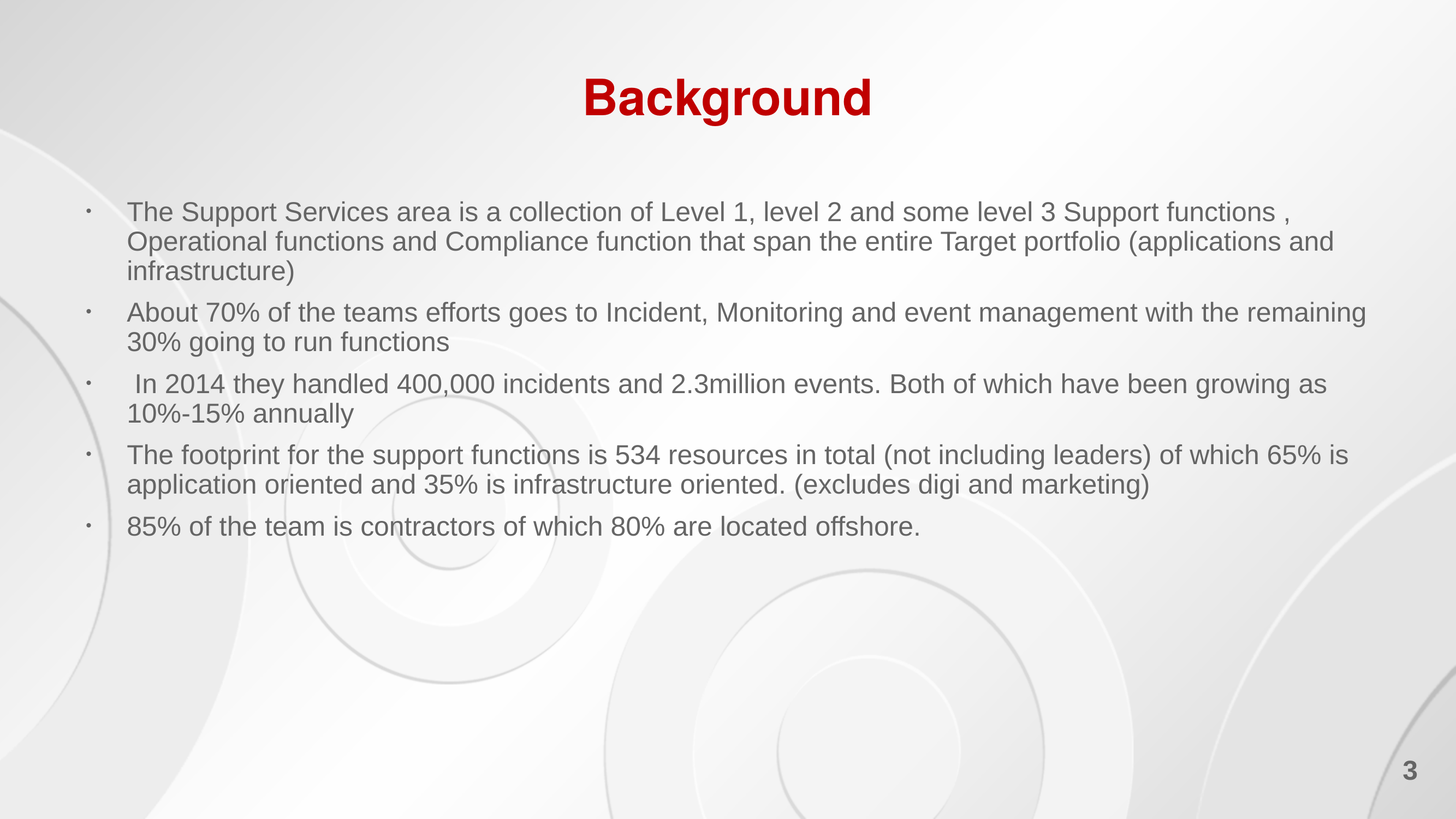

# Background
The Support Services area is a collection of Level 1, level 2 and some level 3 Support functions , Operational functions and Compliance function that span the entire Target portfolio (applications and infrastructure)
About 70% of the teams efforts goes to Incident, Monitoring and event management with the remaining 30% going to run functions
 In 2014 they handled 400,000 incidents and 2.3million events. Both of which have been growing as 10%-15% annually
The footprint for the support functions is 534 resources in total (not including leaders) of which 65% is application oriented and 35% is infrastructure oriented. (excludes digi and marketing)
85% of the team is contractors of which 80% are located offshore.

3